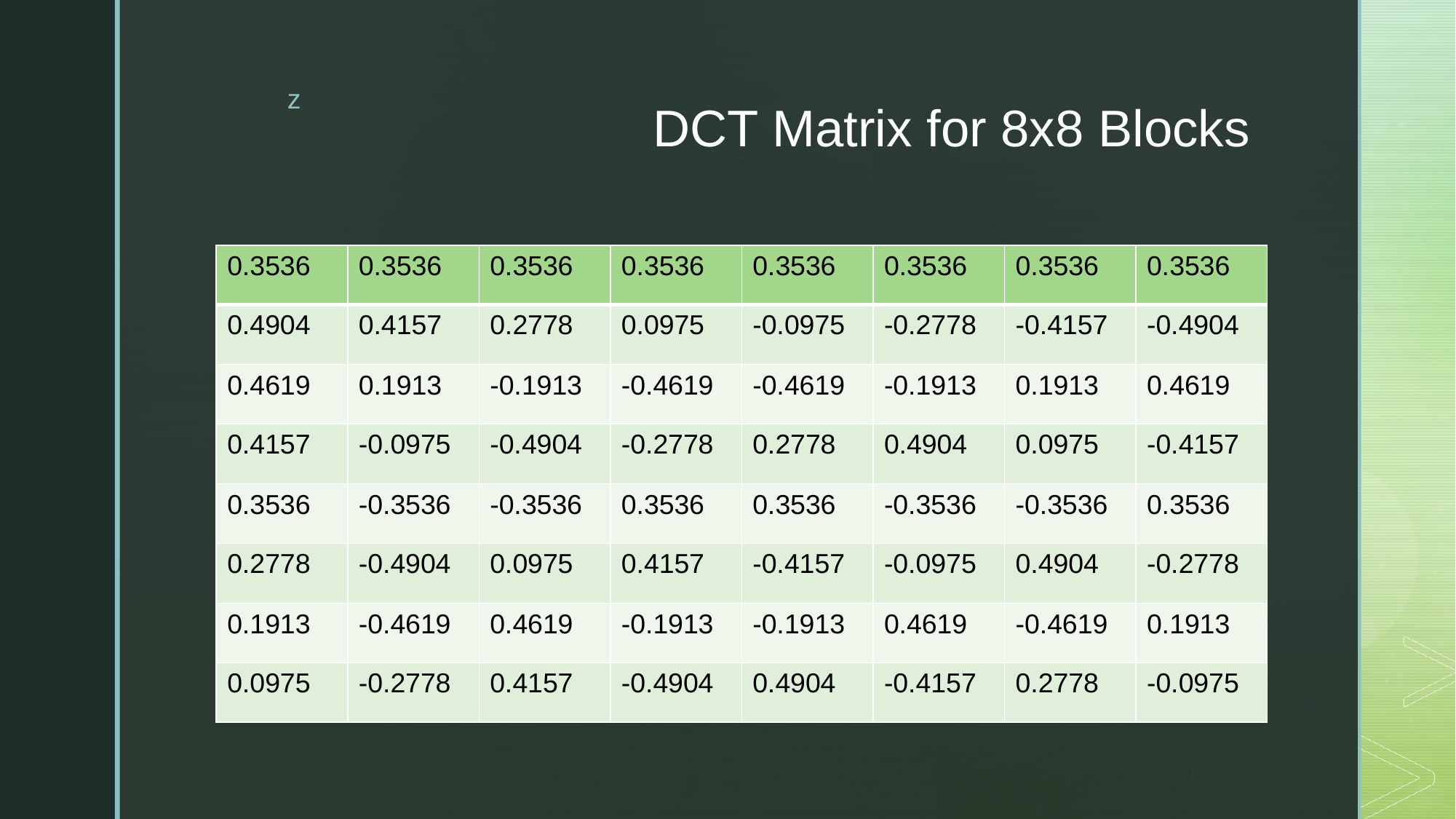

# DCT Matrix for 8x8 Blocks
| 0.3536 | 0.3536 | 0.3536 | 0.3536 | 0.3536 | 0.3536 | 0.3536 | 0.3536 |
| --- | --- | --- | --- | --- | --- | --- | --- |
| 0.4904 | 0.4157 | 0.2778 | 0.0975 | -0.0975 | -0.2778 | -0.4157 | -0.4904 |
| 0.4619 | 0.1913 | -0.1913 | -0.4619 | -0.4619 | -0.1913 | 0.1913 | 0.4619 |
| 0.4157 | -0.0975 | -0.4904 | -0.2778 | 0.2778 | 0.4904 | 0.0975 | -0.4157 |
| 0.3536 | -0.3536 | -0.3536 | 0.3536 | 0.3536 | -0.3536 | -0.3536 | 0.3536 |
| 0.2778 | -0.4904 | 0.0975 | 0.4157 | -0.4157 | -0.0975 | 0.4904 | -0.2778 |
| 0.1913 | -0.4619 | 0.4619 | -0.1913 | -0.1913 | 0.4619 | -0.4619 | 0.1913 |
| 0.0975 | -0.2778 | 0.4157 | -0.4904 | 0.4904 | -0.4157 | 0.2778 | -0.0975 |